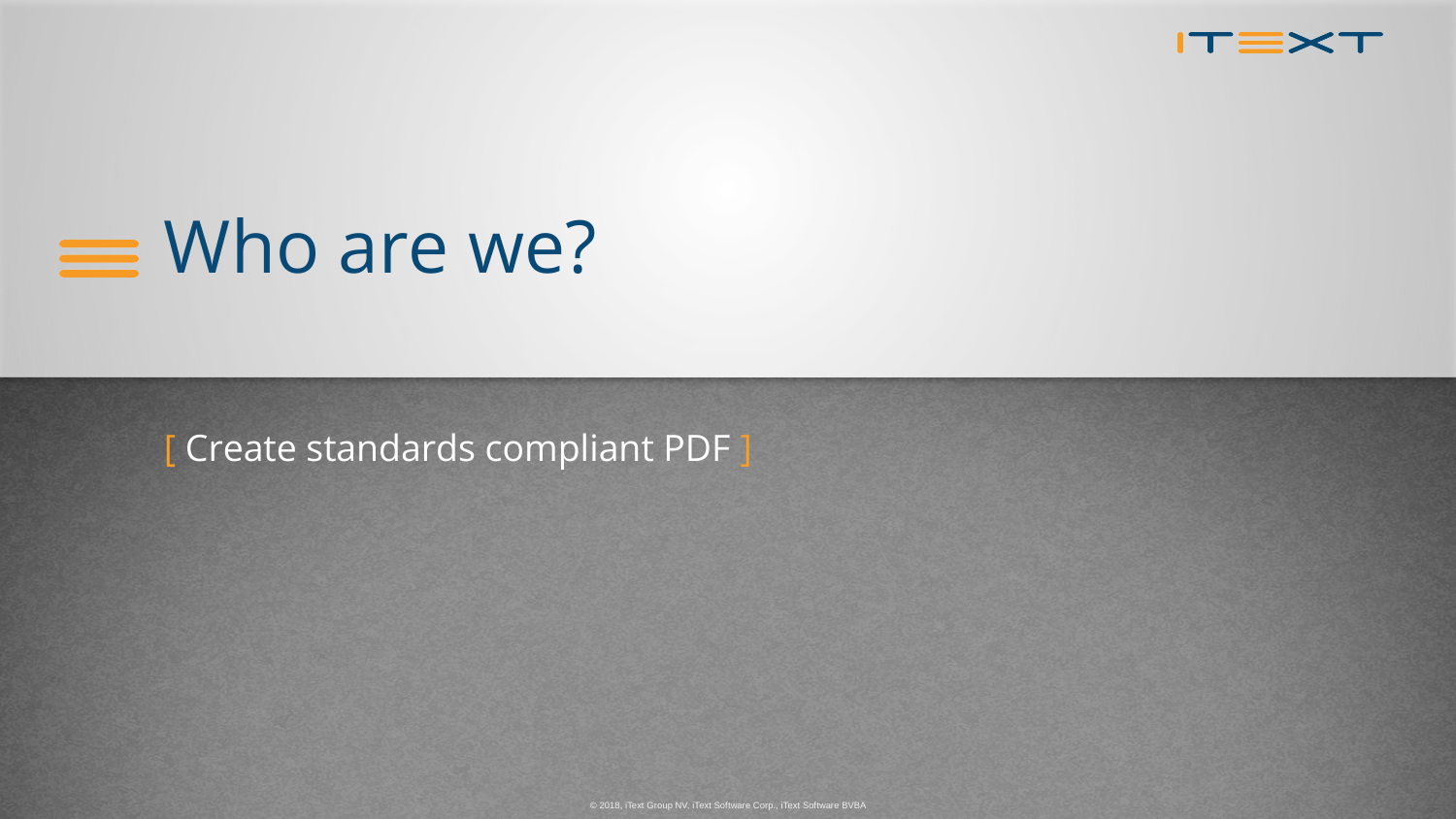

# Who are we?
[ Create standards compliant PDF ]